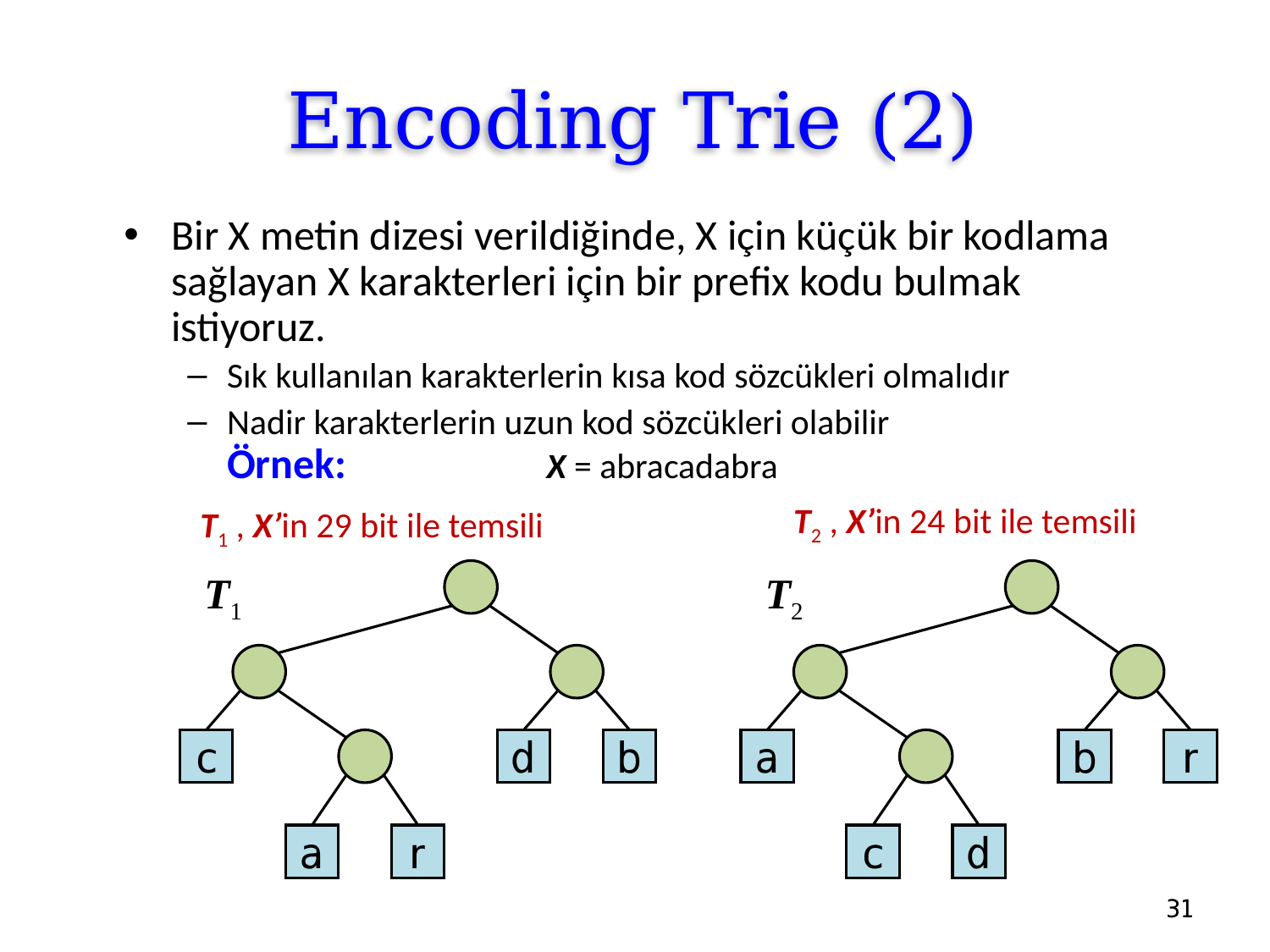

# Encoding Trie (2)
Bir X metin dizesi verildiğinde, X için küçük bir kodlama sağlayan X karakterleri için bir prefix kodu bulmak istiyoruz.
Sık kullanılan karakterlerin kısa kod sözcükleri olmalıdır
Nadir karakterlerin uzun kod sözcükleri olabilir
Örnek:                     X = abracadabra
T2 , X’in 24 bit ile temsili
T1 , X’in 29 bit ile temsili

c

d
b
a
r
T1

a

b
r
c
d
T2
31